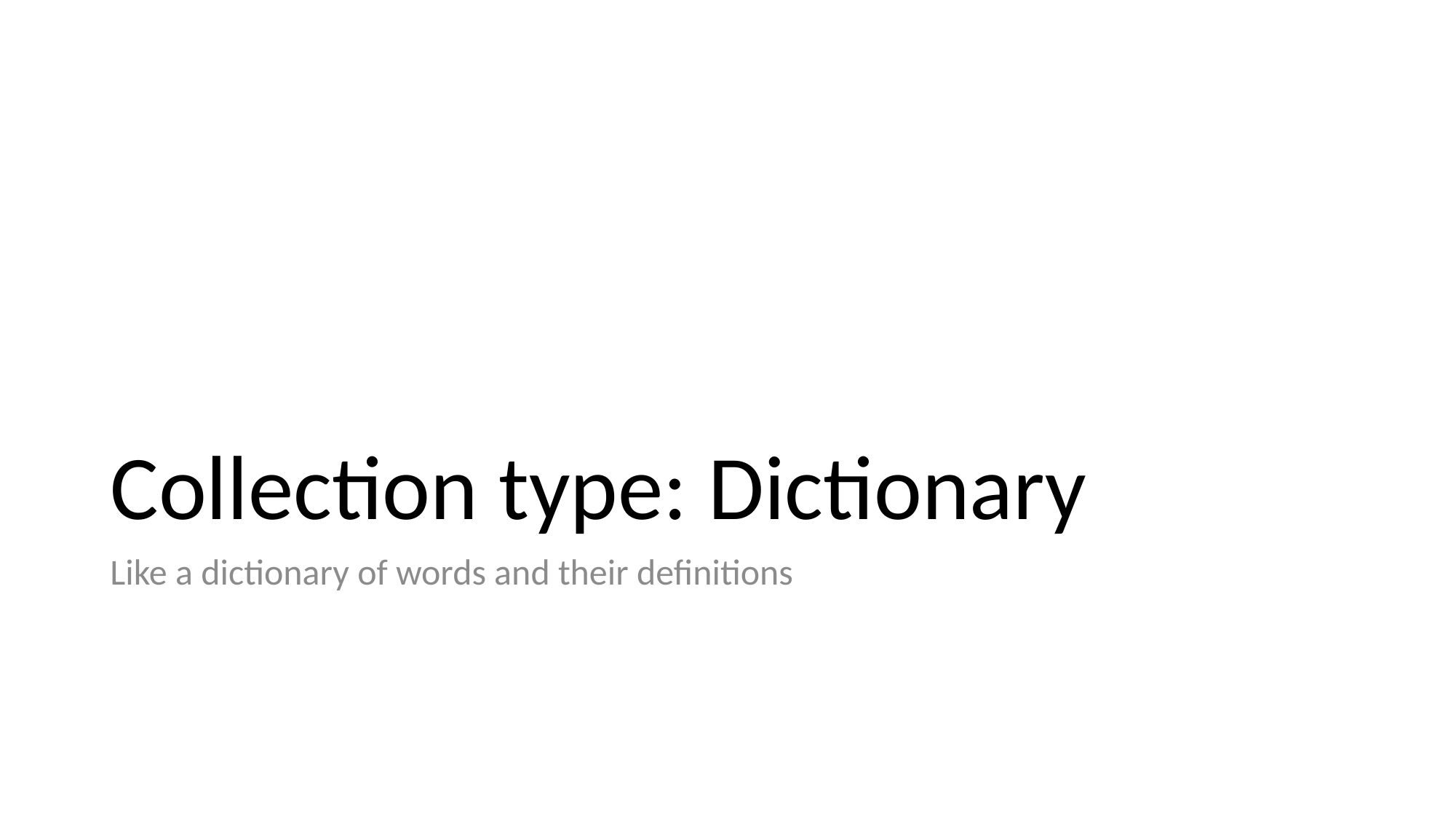

# Collection type: Dictionary
Like a dictionary of words and their definitions